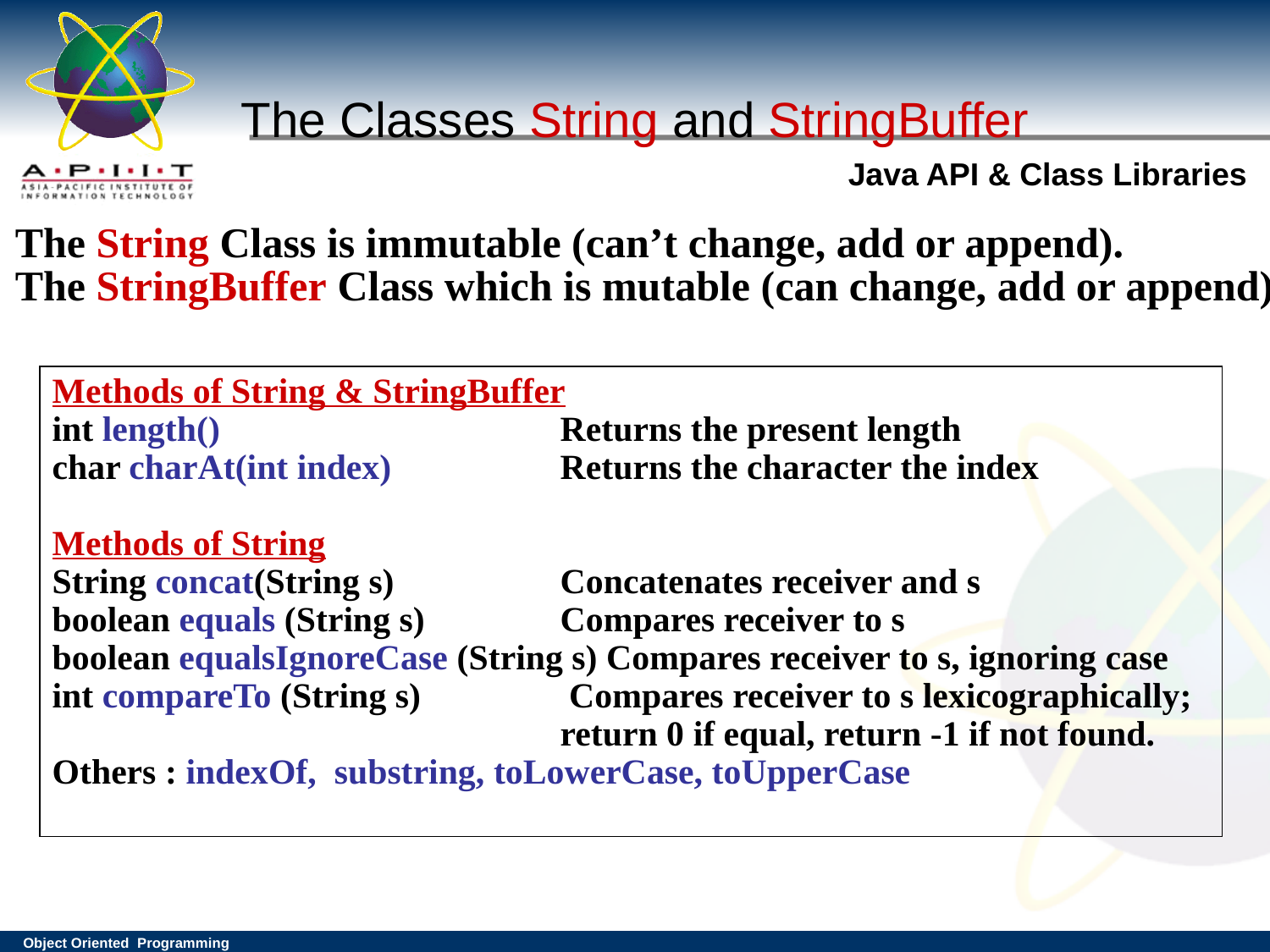

# The Classes String and StringBuffer
The String Class is immutable (can’t change, add or append).
The StringBuffer Class which is mutable (can change, add or append).
Methods of String & StringBuffer
int length()			Returns the present length
char charAt(int index)		Returns the character the index

Methods of String
String concat(String s)		Concatenates receiver and s
boolean equals (String s)		Compares receiver to s
boolean equalsIgnoreCase (String s) Compares receiver to s, ignoring case
int compareTo (String s)		 Compares receiver to s lexicographically;
				return 0 if equal, return -1 if not found.
Others : indexOf,  substring, toLowerCase, toUpperCase